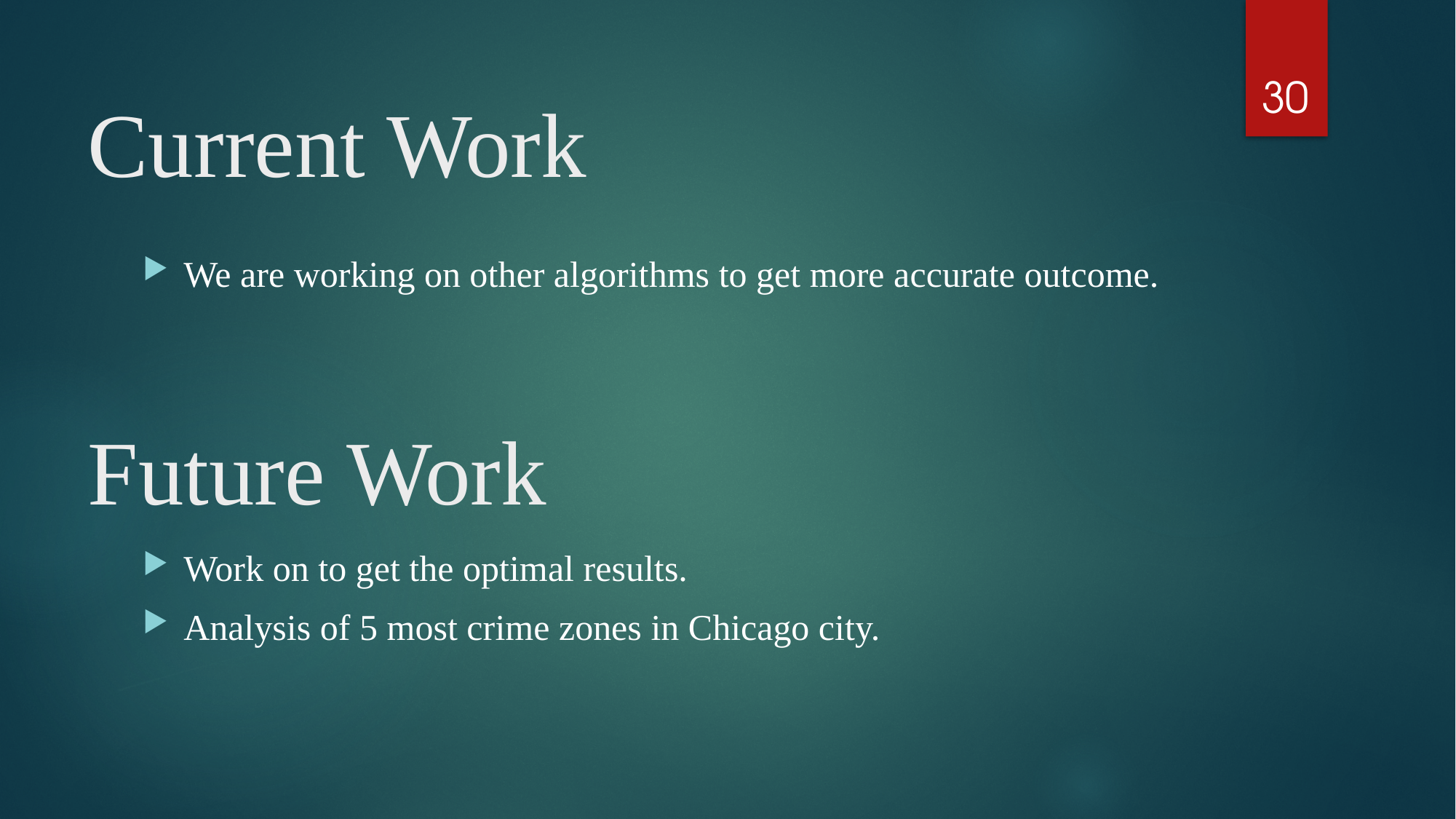

30
# Current Work Future Work
We are working on other algorithms to get more accurate outcome.

Work on to get the optimal results.
Analysis of 5 most crime zones in Chicago city.